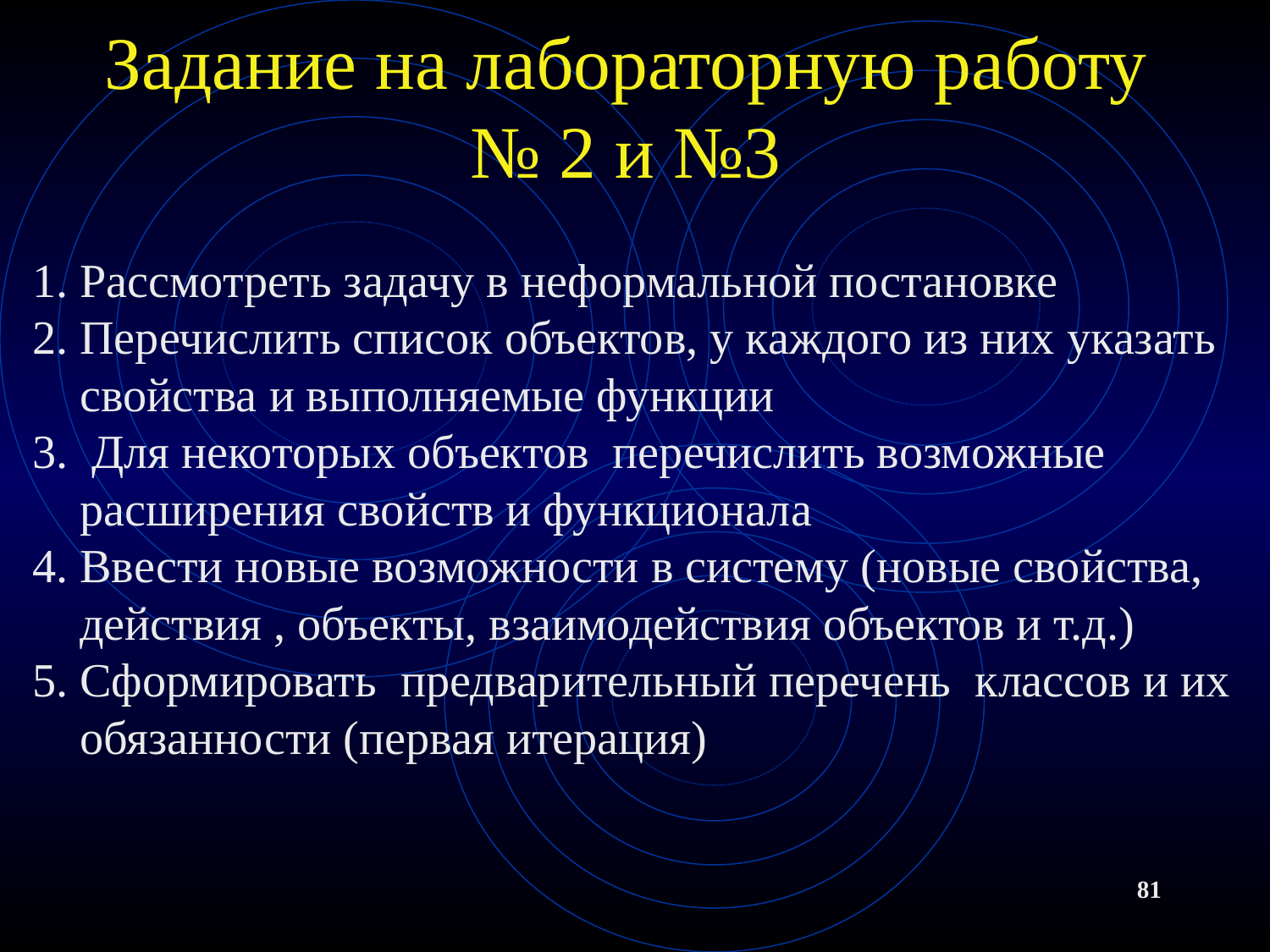

# Задание на лабораторную работу № 2 и №3
Рассмотреть задачу в неформальной постановке
Перечислить список объектов, у каждого из них указать свойства и выполняемые функции
 Для некоторых объектов  перечислить возможные расширения свойств и функционала
Ввести новые возможности в систему (новые свойства, действия , объекты, взаимодействия объектов и т.д.)
Сформировать  предварительный перечень  классов и их обязанности (первая итерация)

81